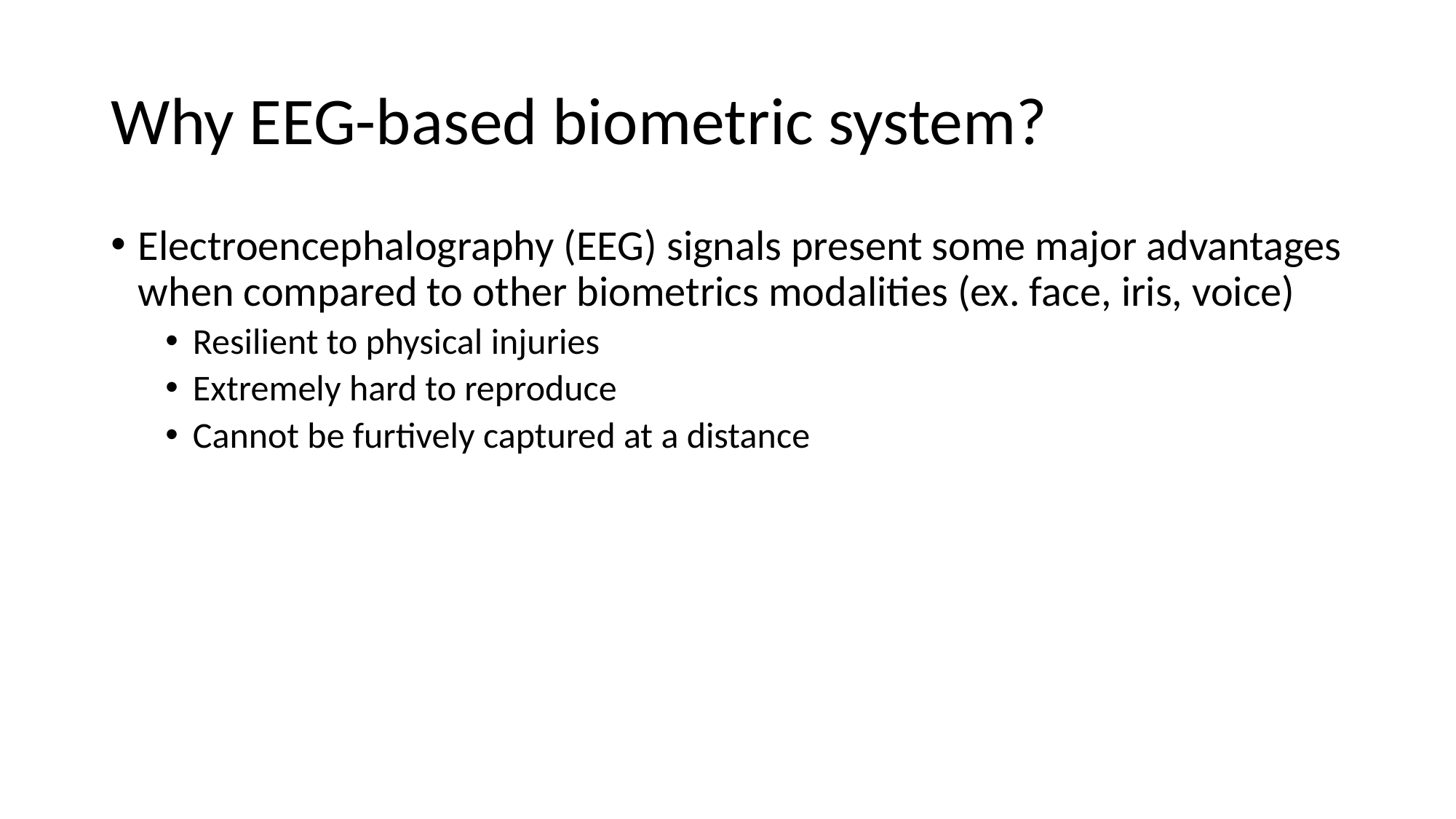

# Why EEG-based biometric system?
Electroencephalography (EEG) signals present some major advantages when compared to other biometrics modalities (ex. face, iris, voice)
Resilient to physical injuries
Extremely hard to reproduce
Cannot be furtively captured at a distance